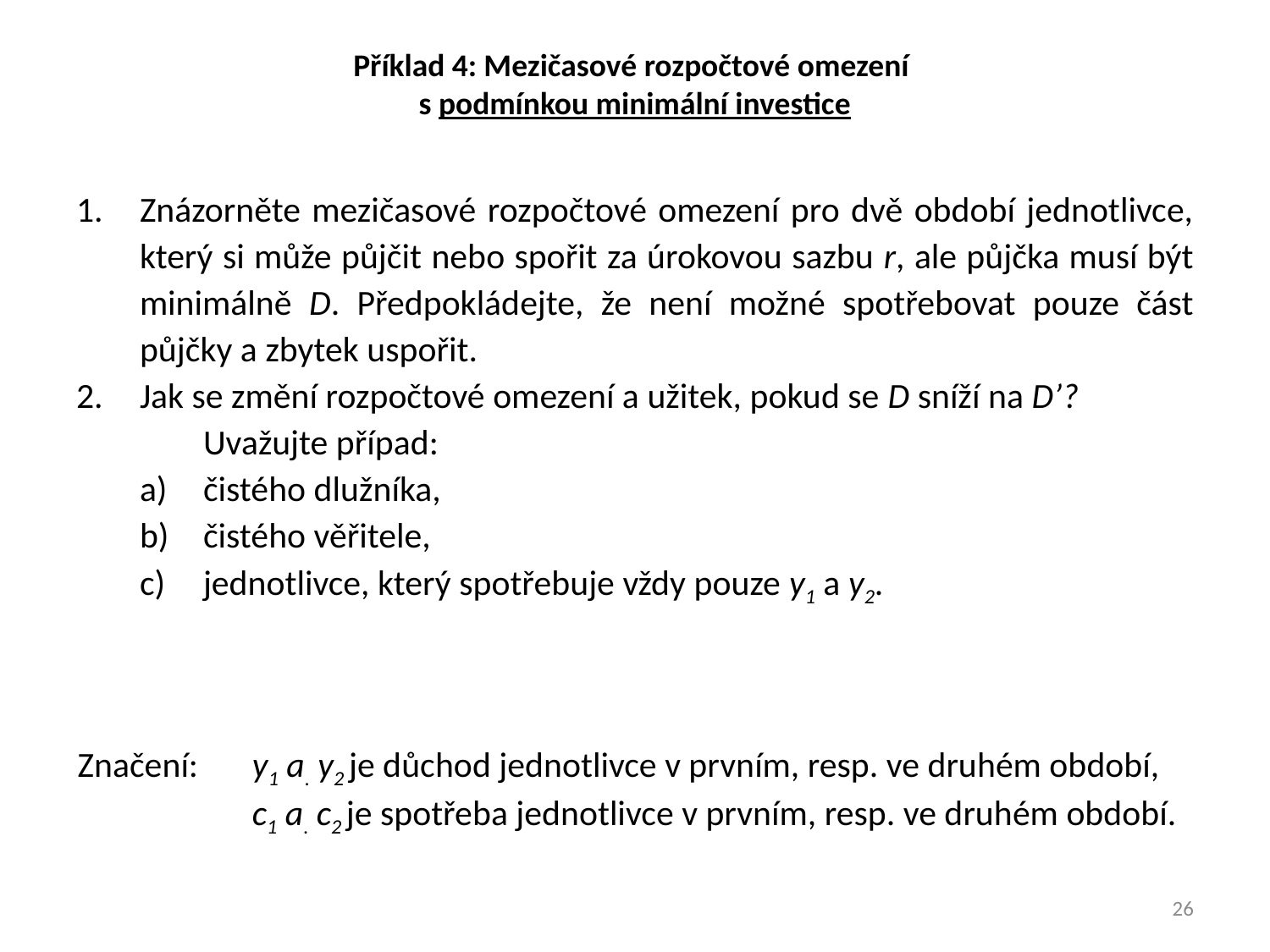

# Příklad 4: Mezičasové rozpočtové omezení s podmínkou minimální investice
Znázorněte mezičasové rozpočtové omezení pro dvě období jednotlivce, který si může půjčit nebo spořit za úrokovou sazbu r, ale půjčka musí být minimálně D. Předpokládejte, že není možné spotřebovat pouze část půjčky a zbytek uspořit.
Jak se změní rozpočtové omezení a užitek, pokud se D sníží na D’?
	Uvažujte případ:
čistého dlužníka,
čistého věřitele,
jednotlivce, který spotřebuje vždy pouze y1 a y2.
Značení:	y1 a. y2 je důchod jednotlivce v prvním, resp. ve druhém období,
		c1 a. c2 je spotřeba jednotlivce v prvním, resp. ve druhém období.
26